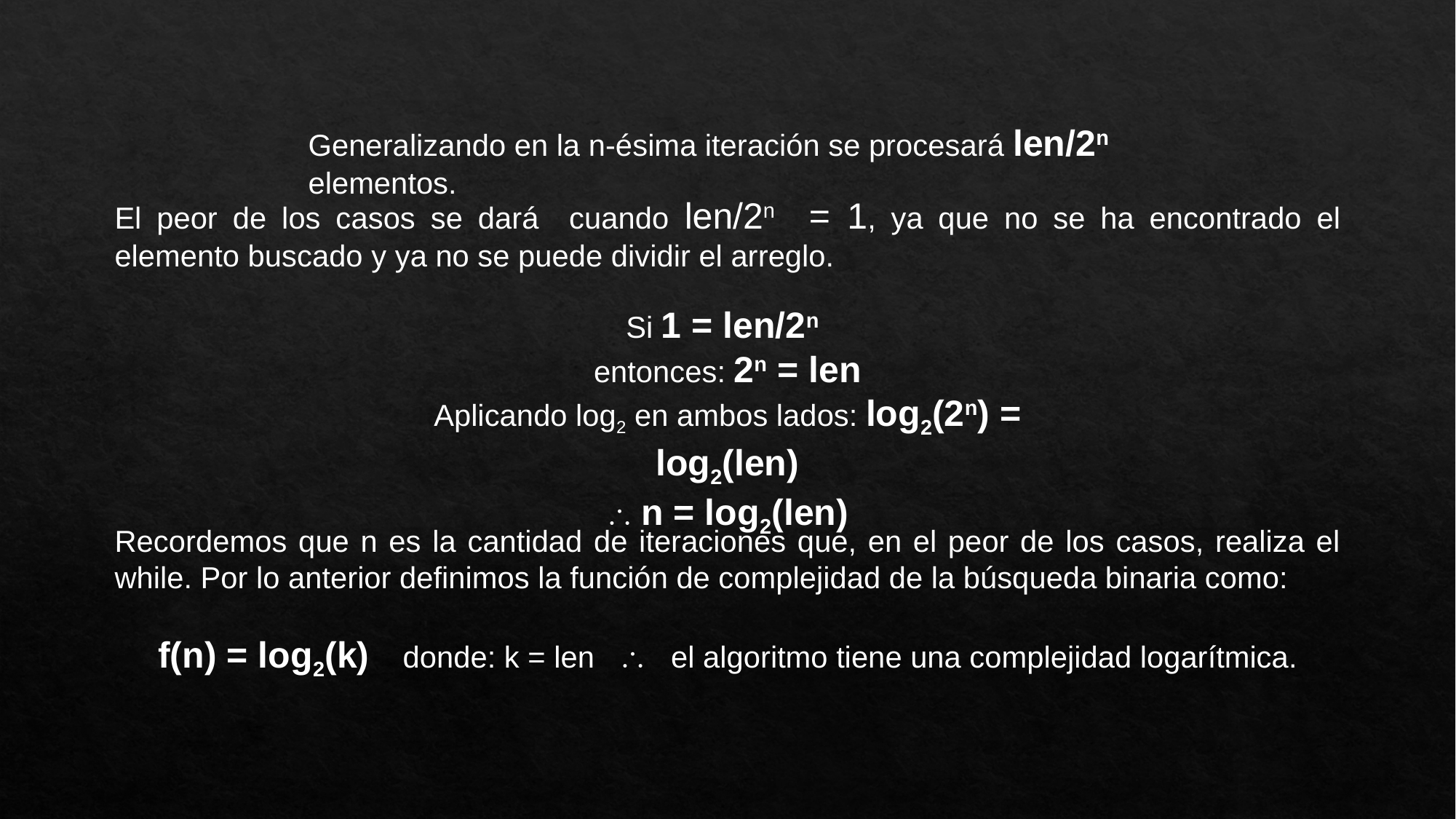

Generalizando en la n-ésima iteración se procesará len/2n elementos.
El peor de los casos se dará  cuando len/2n  = 1, ya que no se ha encontrado el elemento buscado y ya no se puede dividir el arreglo.
Si 1 = len/2n
entonces: 2n = len
Aplicando log2 en ambos lados: log2(2n) = log2(len)
∴ n = log2(len)
Recordemos que n es la cantidad de iteraciones que, en el peor de los casos, realiza el while. Por lo anterior definimos la función de complejidad de la búsqueda binaria como:

f(n) = log2(k)    donde: k = len   ∴   el algoritmo tiene una complejidad logarítmica.